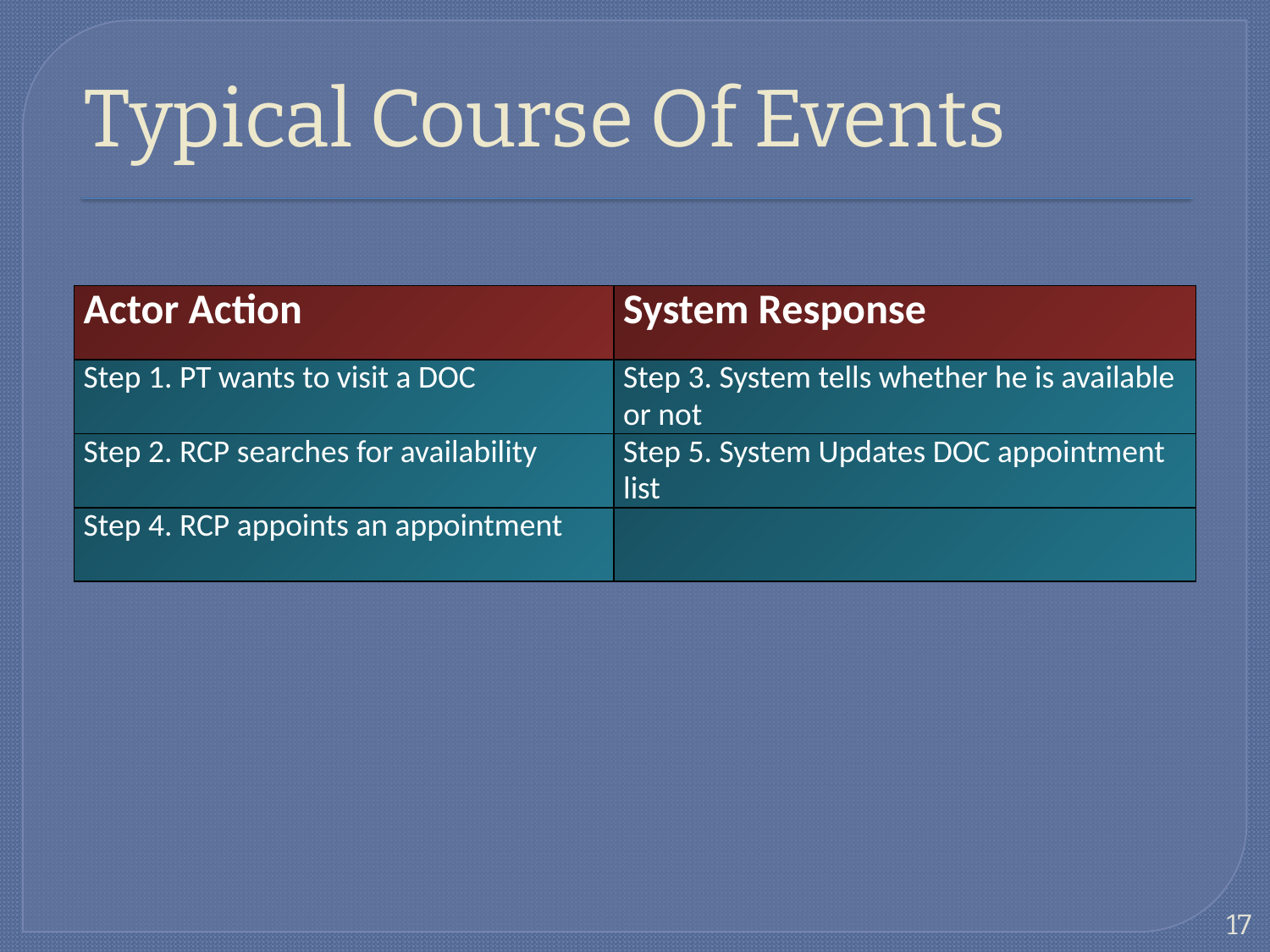

# Typical Course Of Events
| Actor Action | System Response |
| --- | --- |
| Step 1. PT wants to visit a DOC | Step 3. System tells whether he is available or not |
| Step 2. RCP searches for availability | Step 5. System Updates DOC appointment list |
| Step 4. RCP appoints an appointment |  |
17